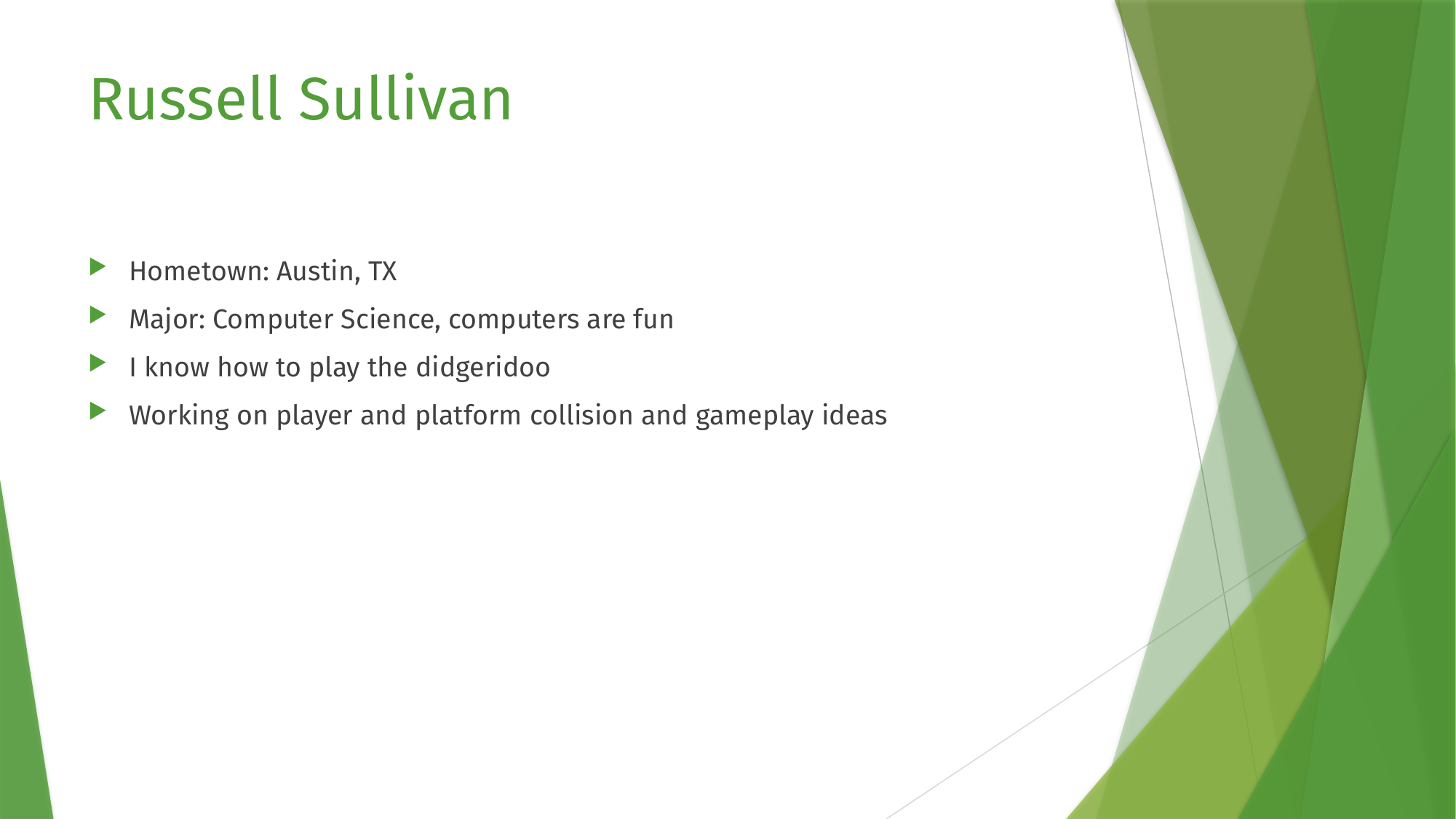

# Russell Sullivan
Hometown: Austin, TX
Major: Computer Science, computers are fun
I know how to play the didgeridoo
Working on player and platform collision and gameplay ideas